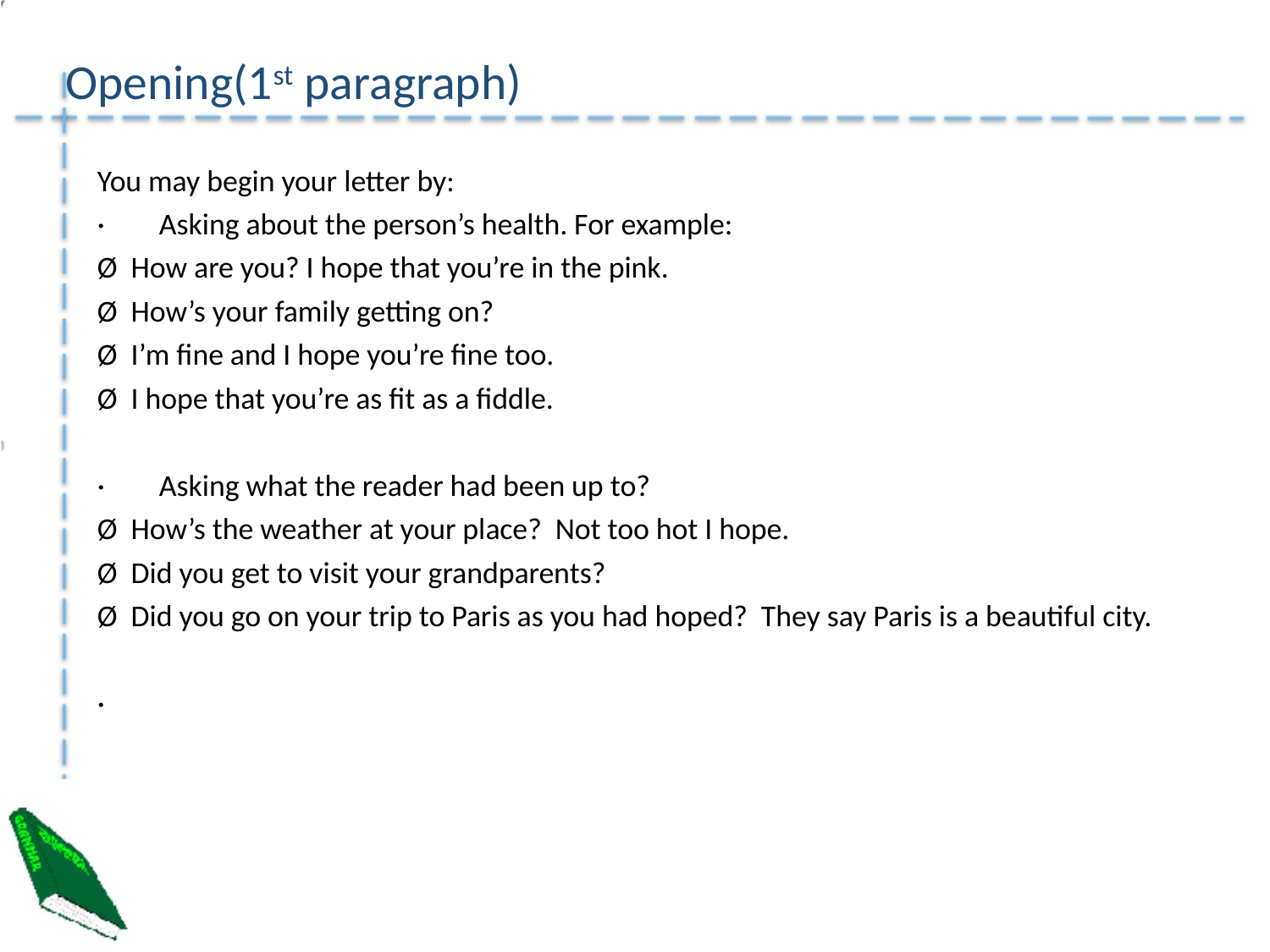

# Opening(1st paragraph)
You may begin your letter by:
·        Asking about the person’s health. For example:
Ø  How are you? I hope that you’re in the pink.
Ø  How’s your family getting on?
Ø  I’m fine and I hope you’re fine too.
Ø  I hope that you’re as fit as a fiddle.

·        Asking what the reader had been up to?
Ø  How’s the weather at your place?  Not too hot I hope.
Ø  Did you get to visit your grandparents?
Ø  Did you go on your trip to Paris as you had hoped?  They say Paris is a beautiful city.

·